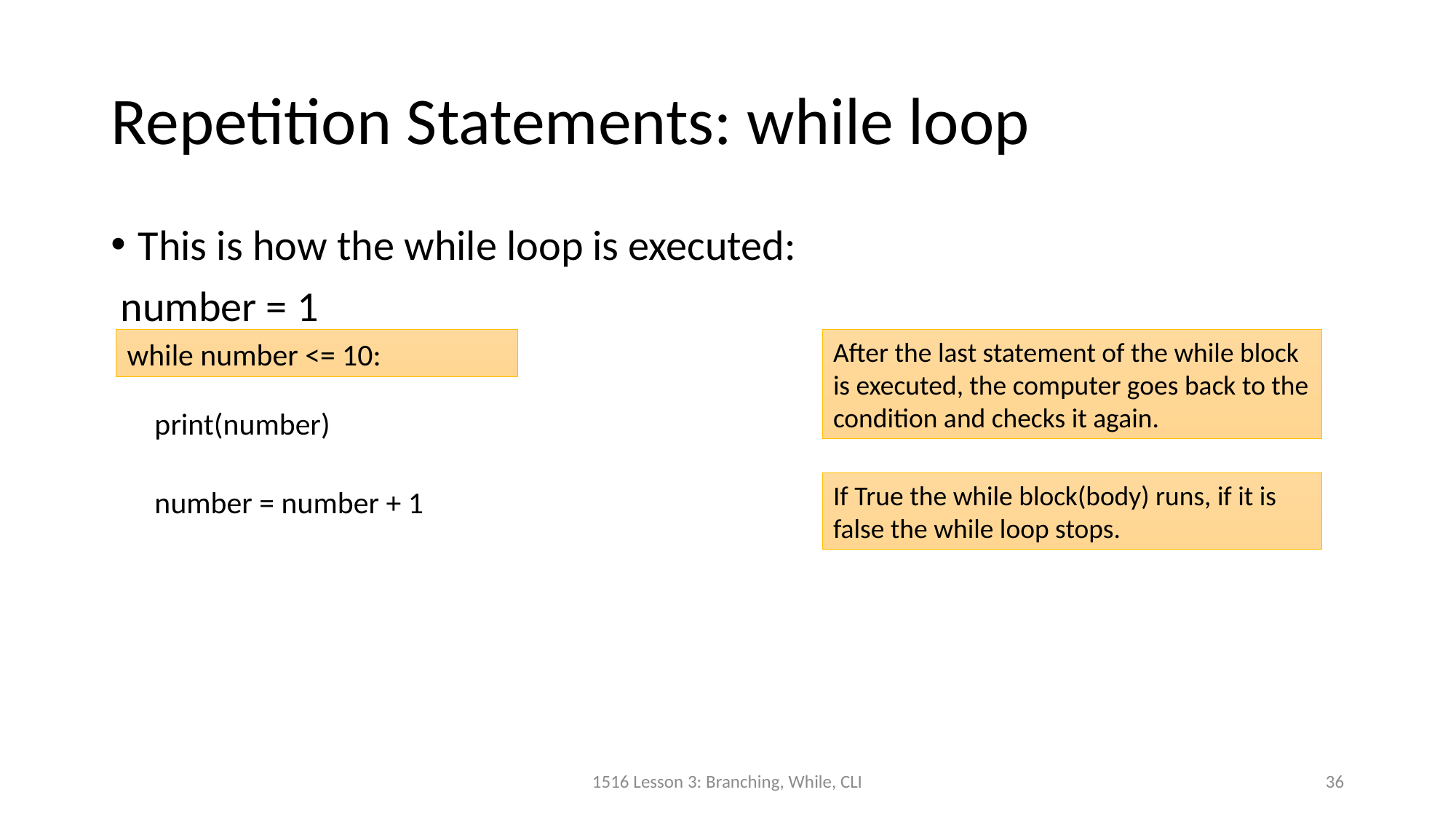

# Repetition Statements: while loop
This is how the while loop is executed:
 number = 1

while number <= 10:
After the last statement of the while block is executed, the computer goes back to the condition and checks it again.
    print(number)
If True the while block(body) runs, if it is false the while loop stops.
    number = number + 1
1516 Lesson 3: Branching, While, CLI
36